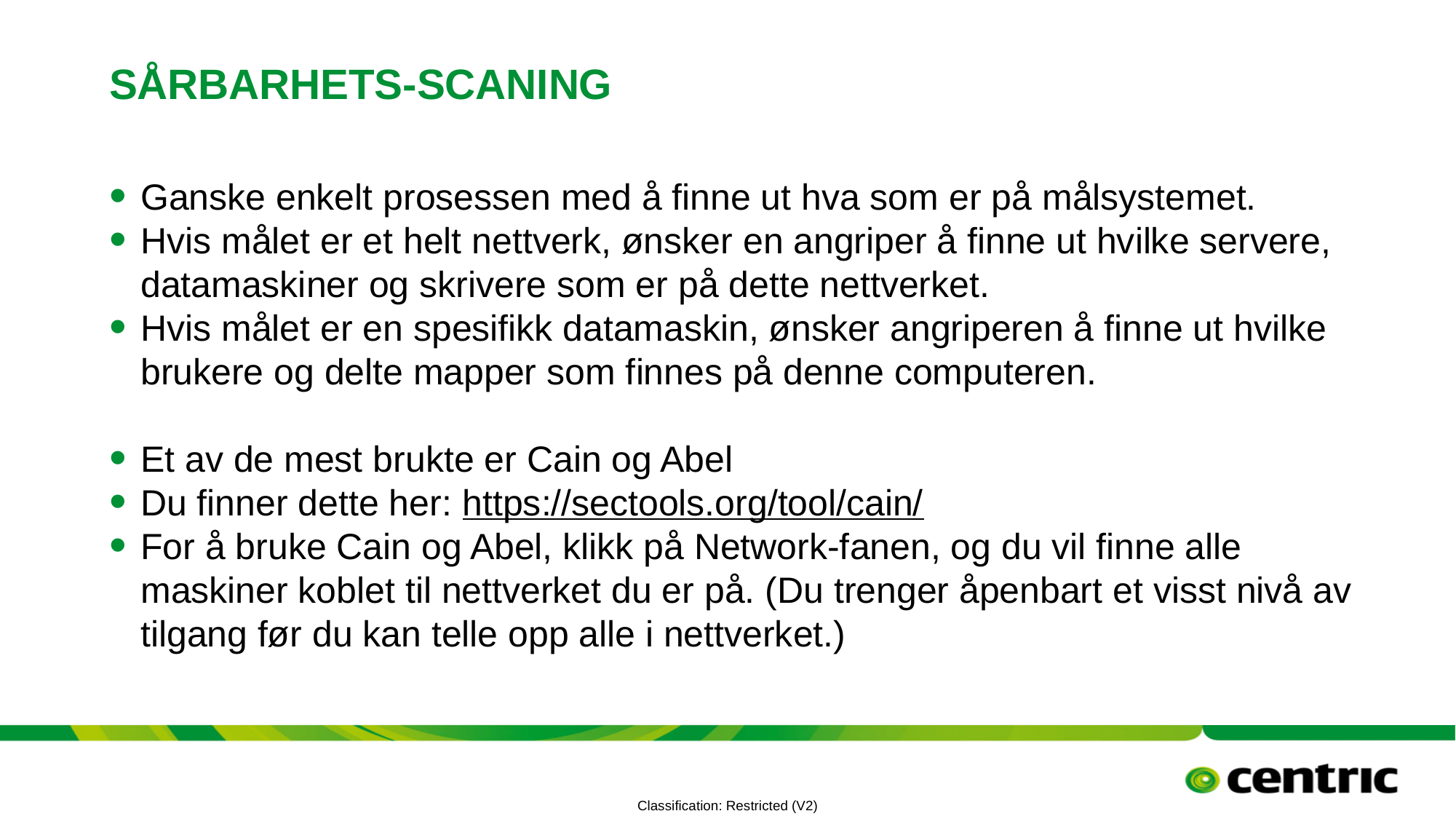

# Sårbarhets-scaning
Ganske enkelt prosessen med å finne ut hva som er på målsystemet.
Hvis målet er et helt nettverk, ønsker en angriper å finne ut hvilke servere, datamaskiner og skrivere som er på dette nettverket.
Hvis målet er en spesifikk datamaskin, ønsker angriperen å finne ut hvilke brukere og delte mapper som finnes på denne computeren.

Et av de mest brukte er Cain og Abel
Du finner dette her: https://sectools.org/tool/cain/
For å bruke Cain og Abel, klikk på Network-fanen, og du vil finne alle maskiner koblet til nettverket du er på. (Du trenger åpenbart et visst nivå av tilgang før du kan telle opp alle i nettverket.)